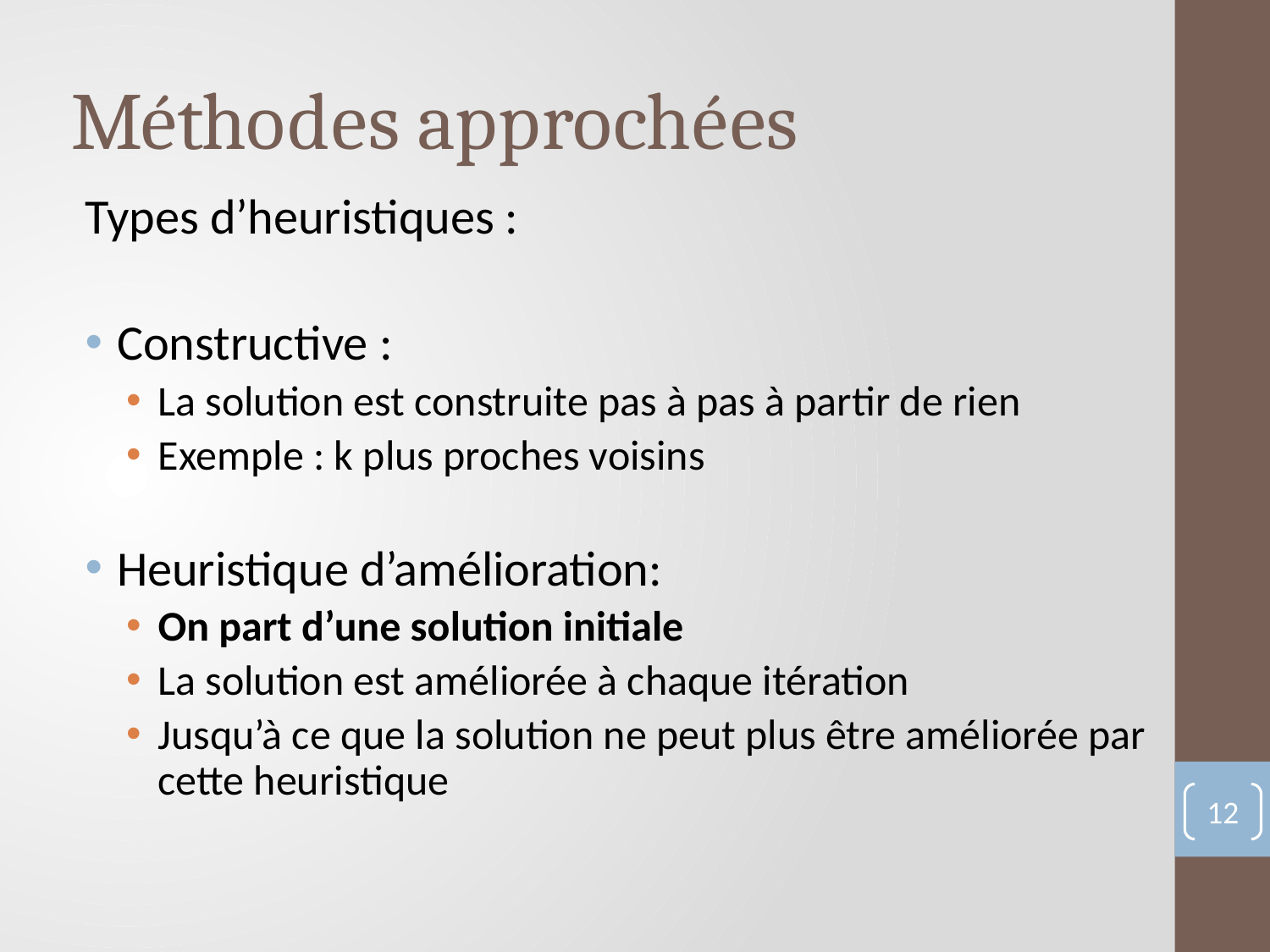

# Méthodes approchées
Types d’heuristiques :

Constructive :
La solution est construite pas à pas à partir de rien
Exemple : k plus proches voisins

Heuristique d’amélioration:
On part d’une solution initiale
La solution est améliorée à chaque itération
Jusqu’à ce que la solution ne peut plus être améliorée par cette heuristique
12